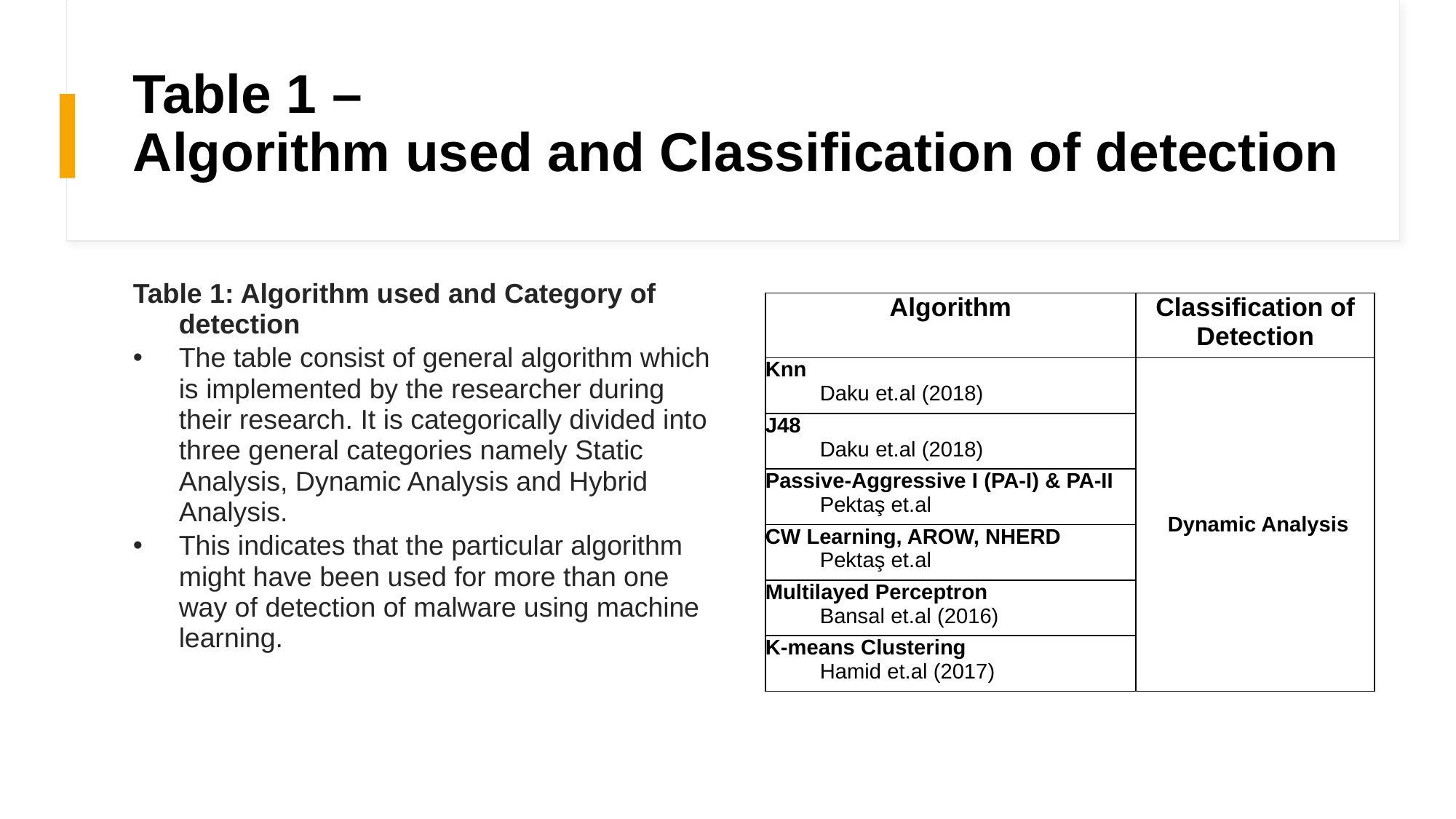

# Table 1 – Algorithm used and Classification of detection
Table 1: Algorithm used and Category of detection
The table consist of general algorithm which is implemented by the researcher during their research. It is categorically divided into three general categories namely Static Analysis, Dynamic Analysis and Hybrid Analysis.
This indicates that the particular algorithm might have been used for more than one way of detection of malware using machine learning.

| Algorithm | Classification of Detection |
| --- | --- |
| Knn Daku et.al (2018) | Dynamic Analysis |
| J48 Daku et.al (2018) |  |
| Passive-Aggressive I (PA-I) & PA-II Pektaş et.al | Dynamic Analysis |
| CW Learning, AROW, NHERD Pektaş et.al |  |
| Multilayed Perceptron Bansal et.al (2016) |  |
| K-means Clustering Hamid et.al (2017) |  |